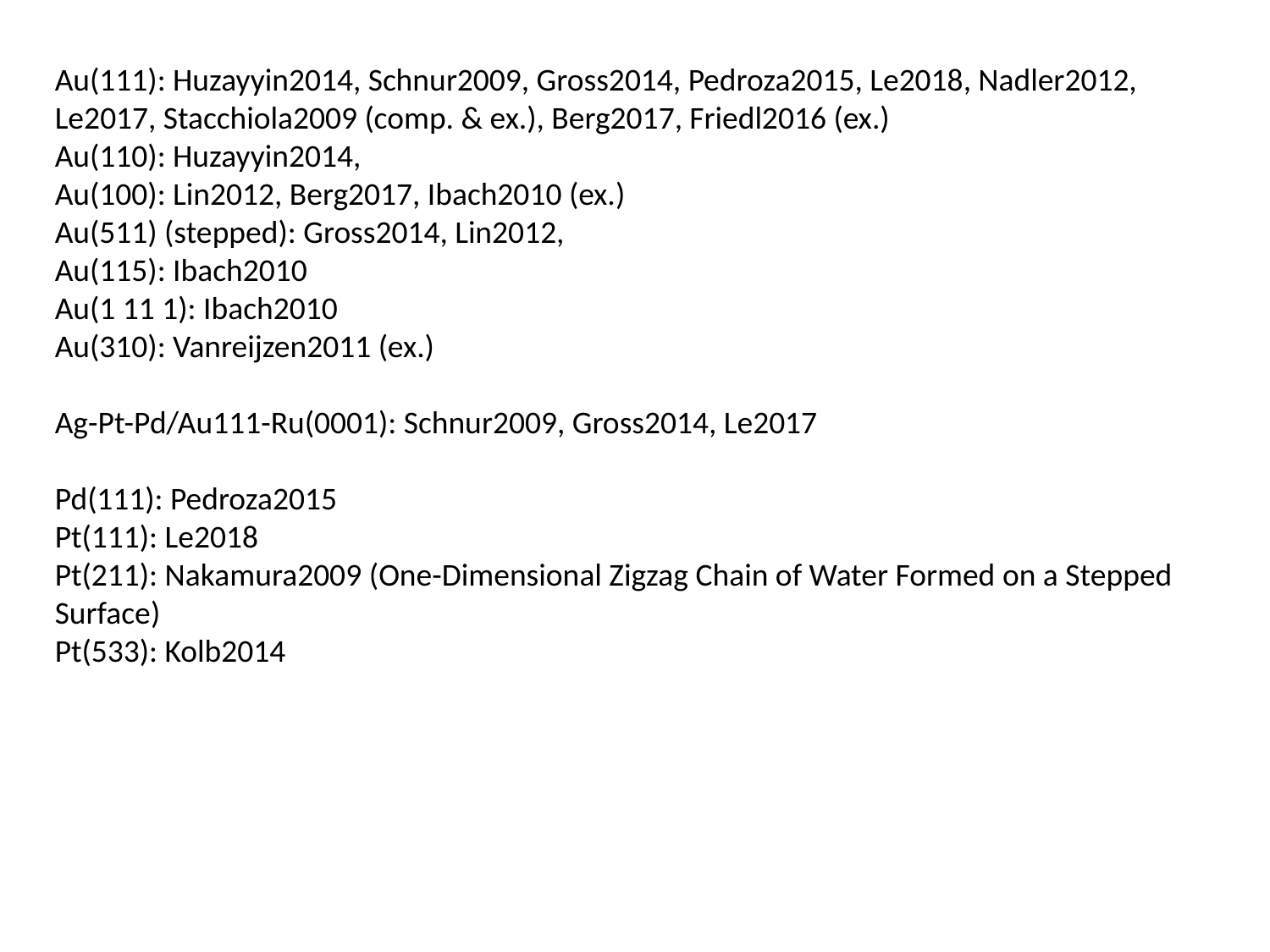

Au(111): Huzayyin2014, Schnur2009, Gross2014, Pedroza2015, Le2018, Nadler2012, Le2017, Stacchiola2009 (comp. & ex.), Berg2017, Friedl2016 (ex.)
Au(110): Huzayyin2014,
Au(100): Lin2012, Berg2017, Ibach2010 (ex.)
Au(511) (stepped): Gross2014, Lin2012,
Au(115): Ibach2010
Au(1 11 1): Ibach2010
Au(310): Vanreijzen2011 (ex.)

Ag-Pt-Pd/Au111-Ru(0001): Schnur2009, Gross2014, Le2017

Pd(111): Pedroza2015
Pt(111): Le2018
Pt(211): Nakamura2009 (One-Dimensional Zigzag Chain of Water Formed on a Stepped Surface)
Pt(533): Kolb2014